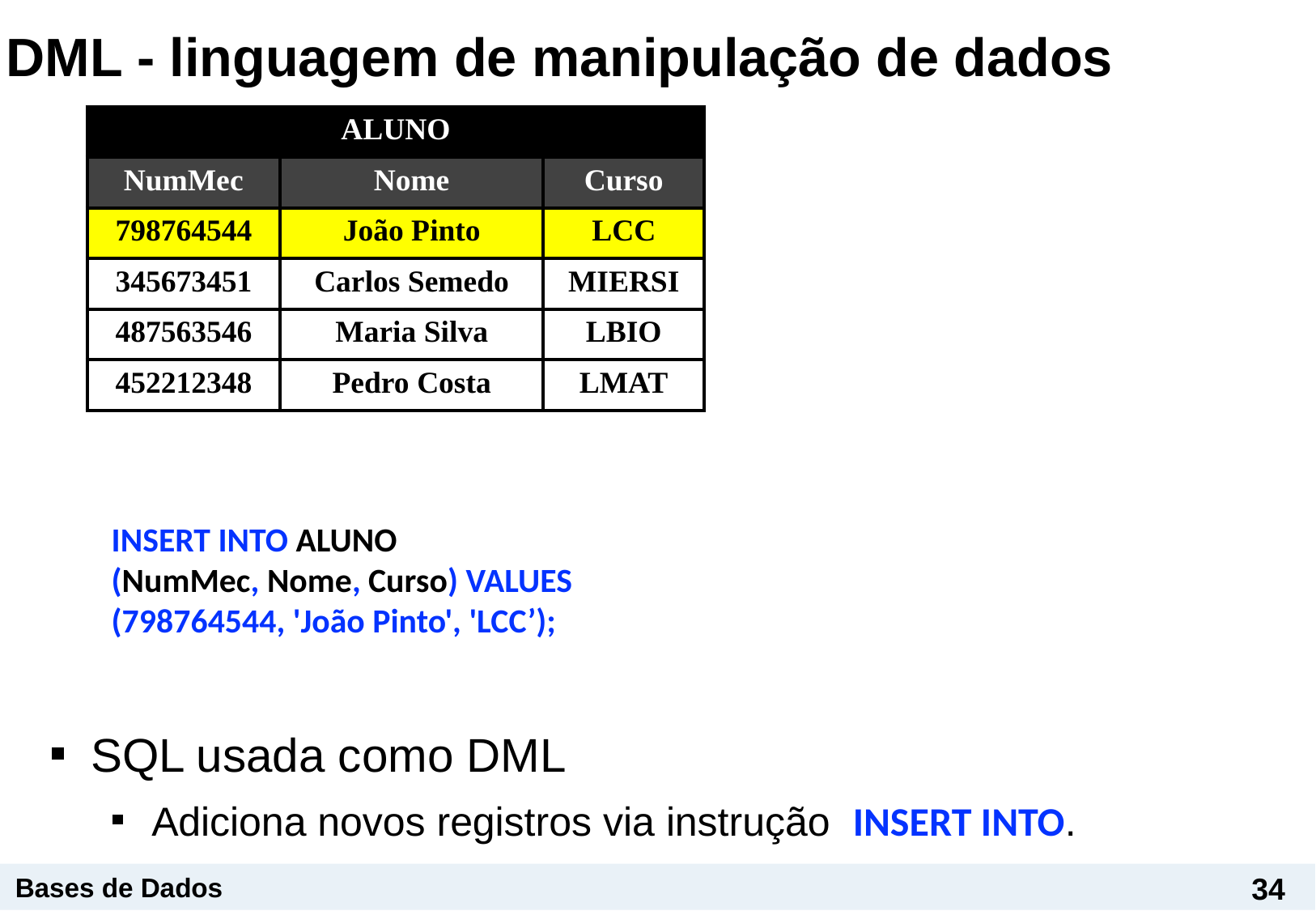

# DML - linguagem de manipulação de dados
| ALUNO |  |  |
| --- | --- | --- |
| NumMec | Nome | Curso |
| 798764544 | João Pinto | LCC |
| 345673451 | Carlos Semedo | MIERSI |
| 487563546 | Maria Silva | LBIO |
| 452212348 | Pedro Costa | LMAT |
INSERT INTO ALUNO
(NumMec, Nome, Curso) VALUES
(798764544, 'João Pinto', 'LCC’);
SQL usada como DML
Adiciona novos registros via instrução  INSERT INTO.
34